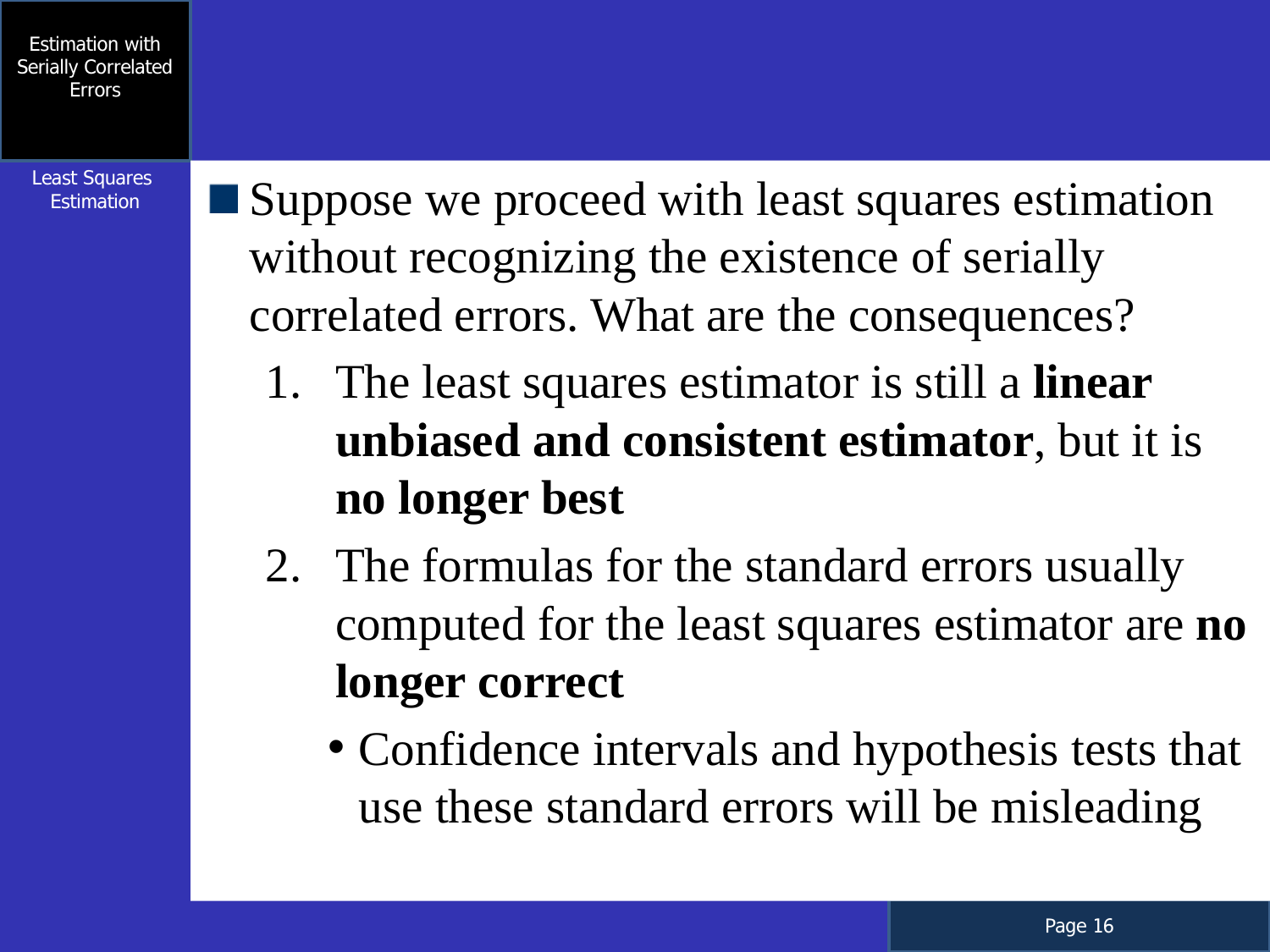

Estimation with Serially Correlated Errors
Least Squares
Estimation
Suppose we proceed with least squares estimation without recognizing the existence of serially correlated errors. What are the consequences?
The least squares estimator is still a linear unbiased and consistent estimator, but it is no longer best
The formulas for the standard errors usually computed for the least squares estimator are no longer correct
Confidence intervals and hypothesis tests that use these standard errors will be misleading